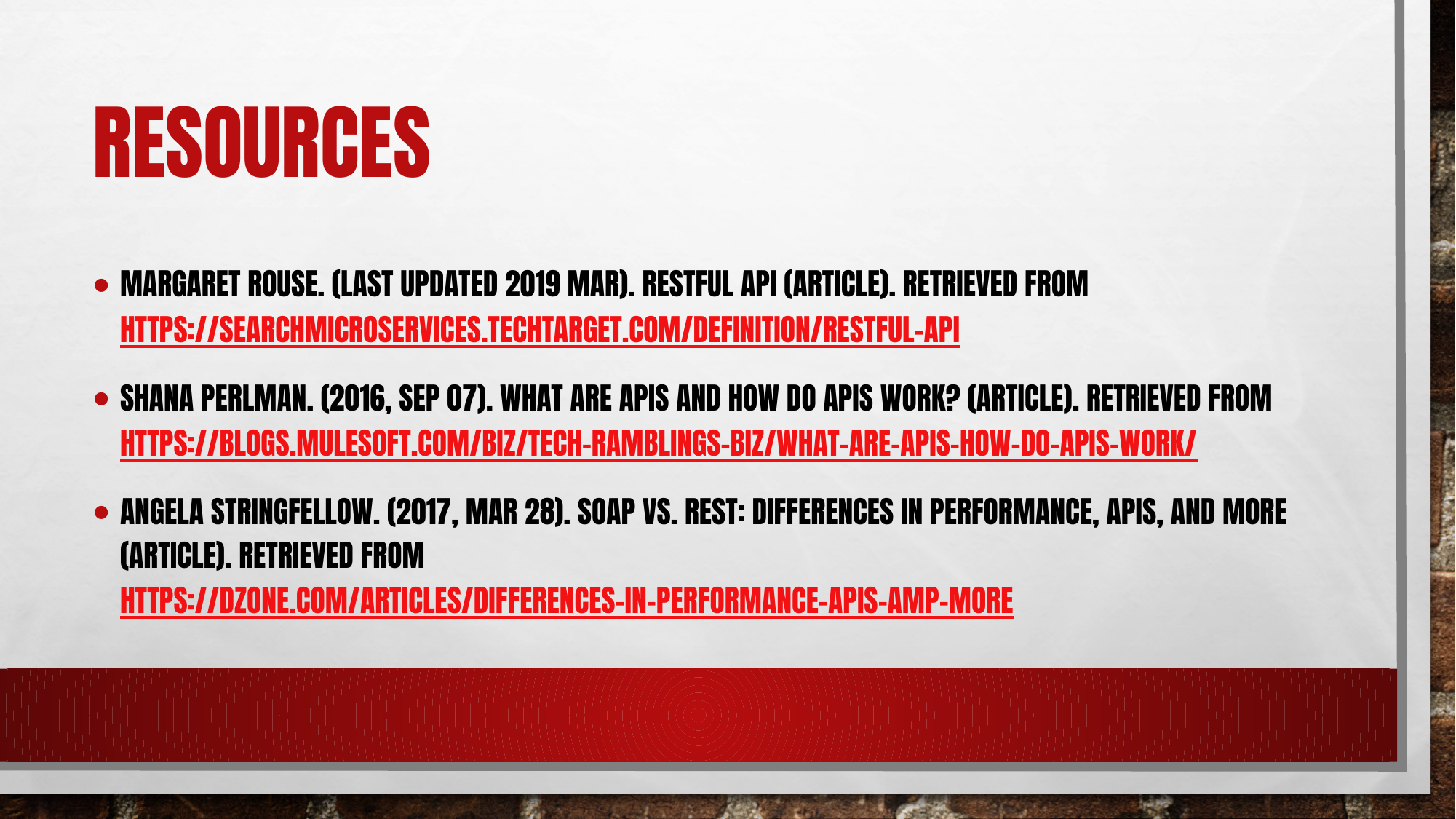

# RESOURCES
MARGARET ROUSE. (LAST UPDATED 2019 MAR). RESTFUL API (article). RETRIEVED FROM https://searchmicroservices.techtarget.com/definition/RESTful-API
Shana Perlman. (2016, sep 07). What Are APIs and How Do APIs Work? (Article). Retrieved from https://blogs.mulesoft.com/biz/tech-ramblings-biz/what-are-apis-how-do-apis-work/
Angela Stringfellow. (2017, Mar 28). SOAP Vs. REST: Differences In Performance, APIs, And More (article). Retrieved from https://dzone.com/articles/differences-in-performance-apis-amp-more